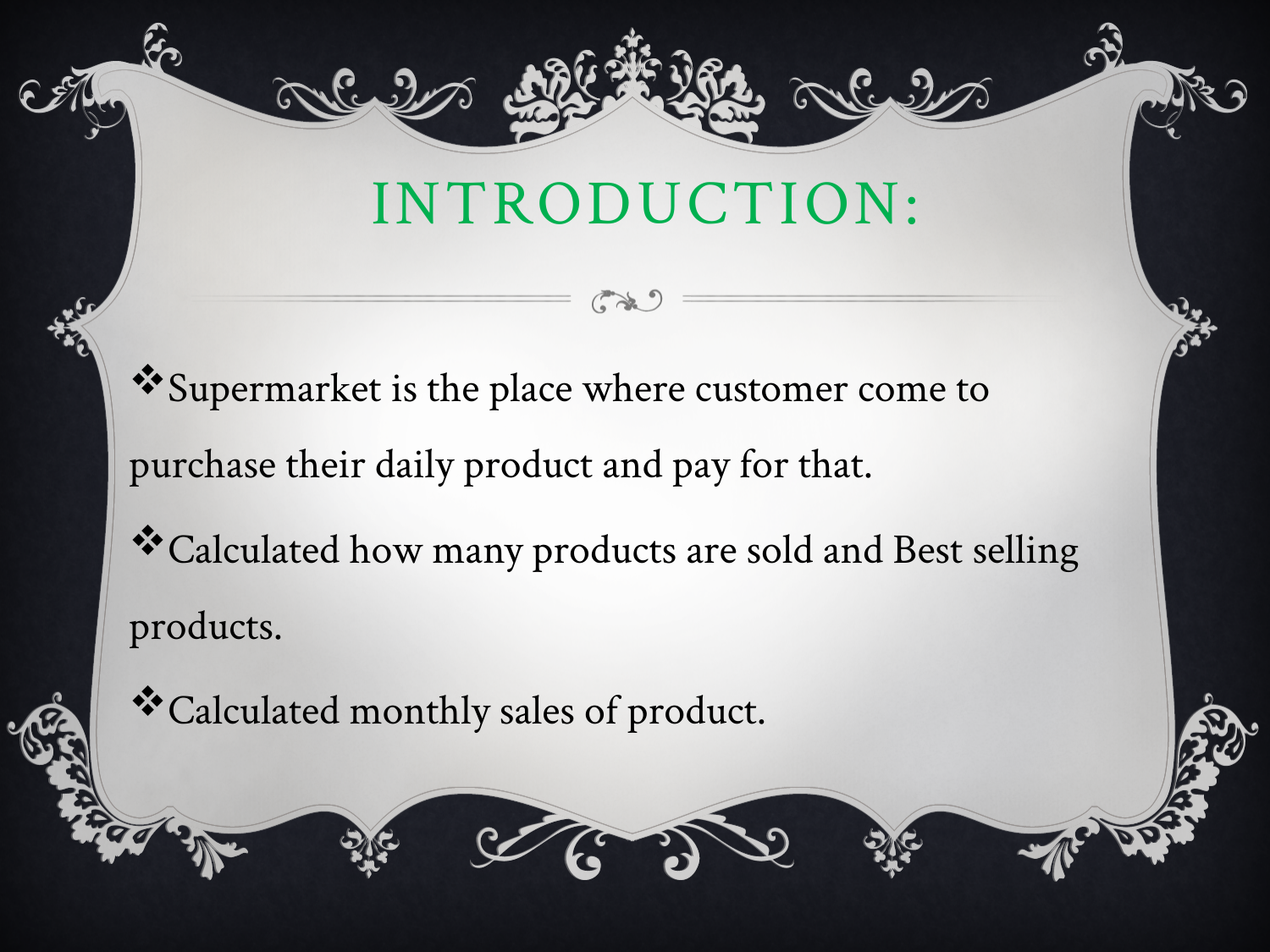

# Introduction:
Supermarket is the place where customer come to purchase their daily product and pay for that.
Calculated how many products are sold and Best selling products.
Calculated monthly sales of product.